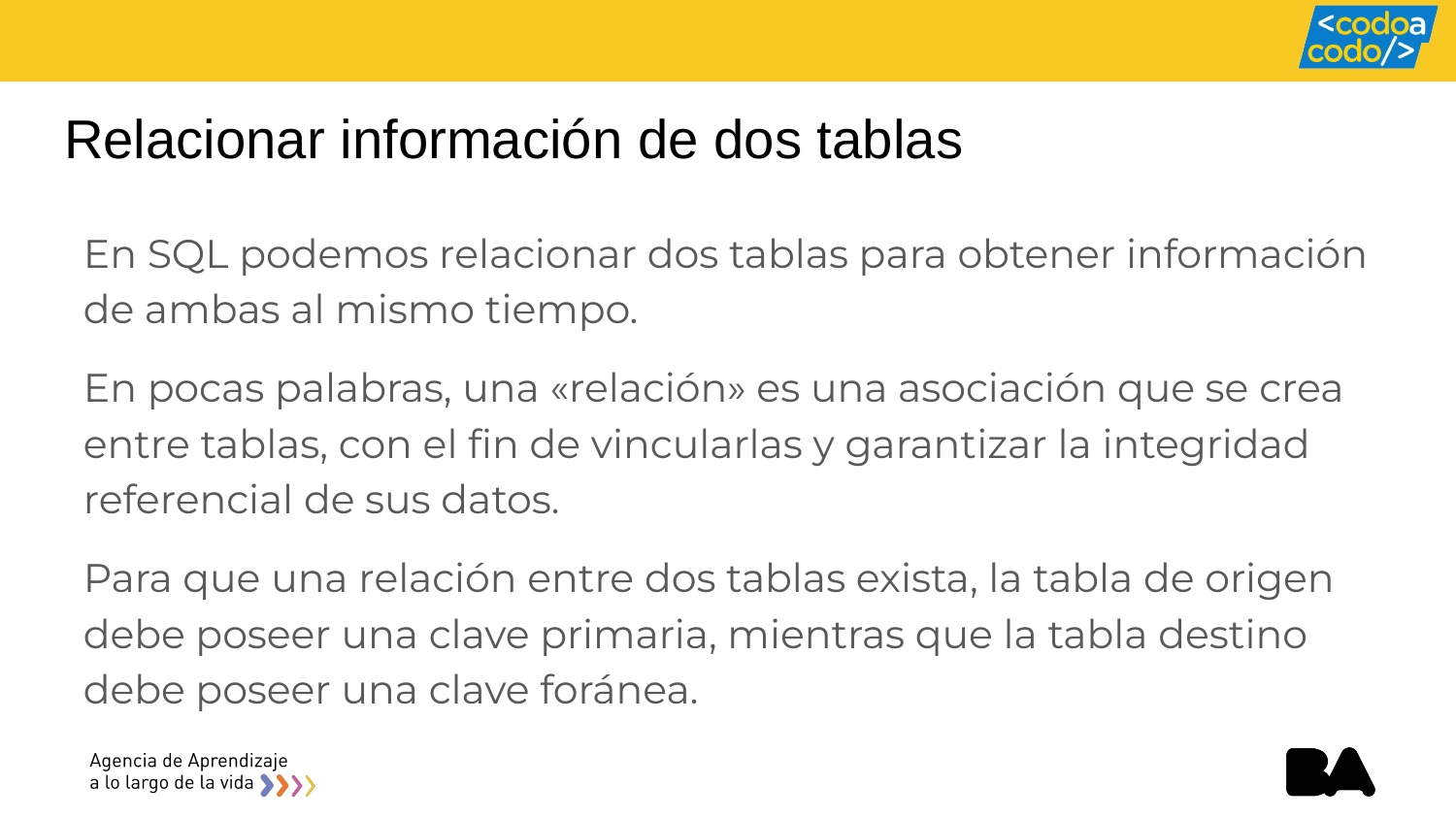

# Relacionar información de dos tablas
En SQL podemos relacionar dos tablas para obtener información de ambas al mismo tiempo.
En pocas palabras, una «relación» es una asociación que se crea entre tablas, con el fin de vincularlas y garantizar la integridad referencial de sus datos.
Para que una relación entre dos tablas exista, la tabla de origen debe poseer una clave primaria, mientras que la tabla destino debe poseer una clave foránea.